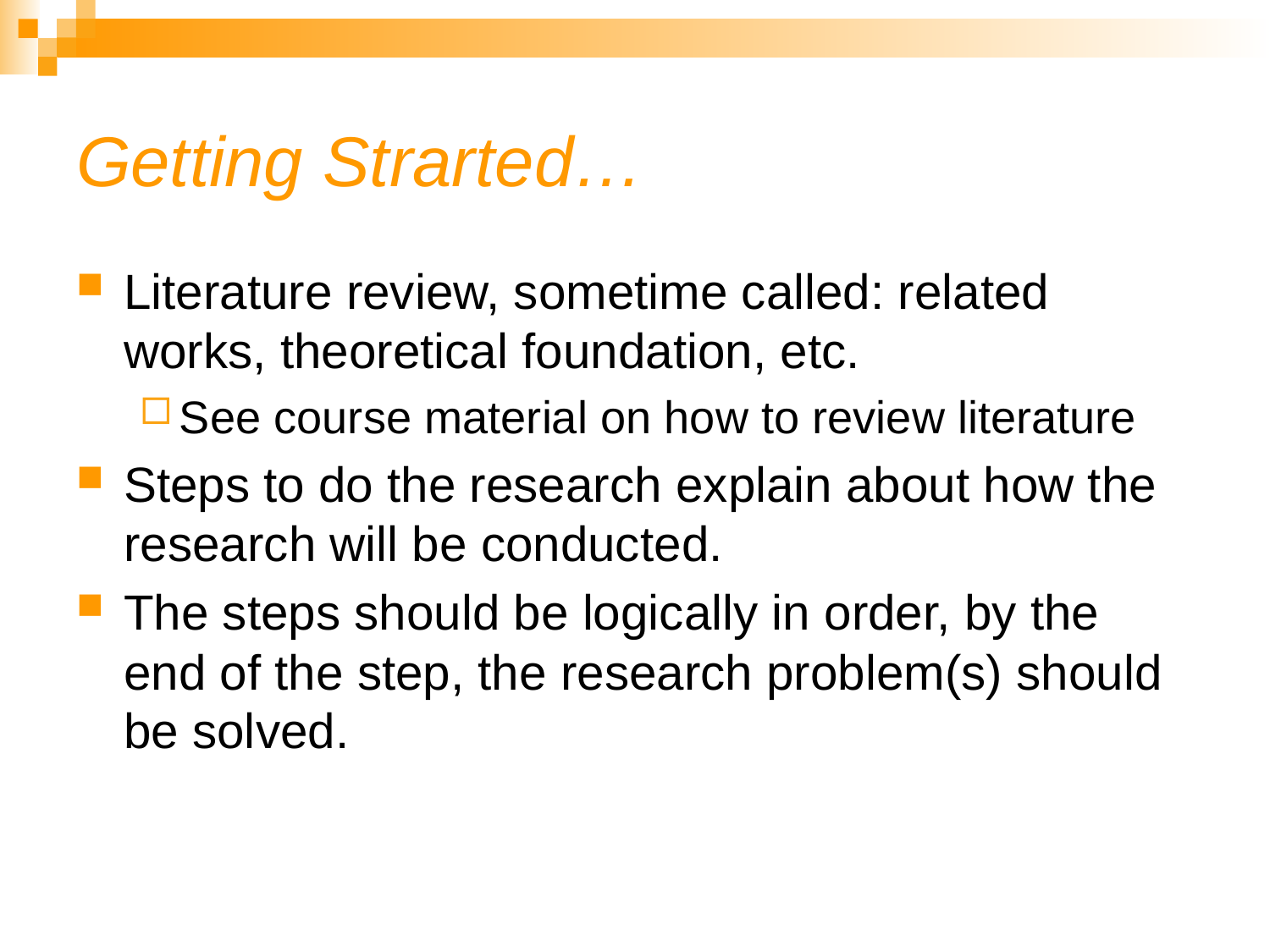

# Getting Strarted…
Literature review, sometime called: related works, theoretical foundation, etc.
See course material on how to review literature
Steps to do the research explain about how the research will be conducted.
The steps should be logically in order, by the end of the step, the research problem(s) should be solved.